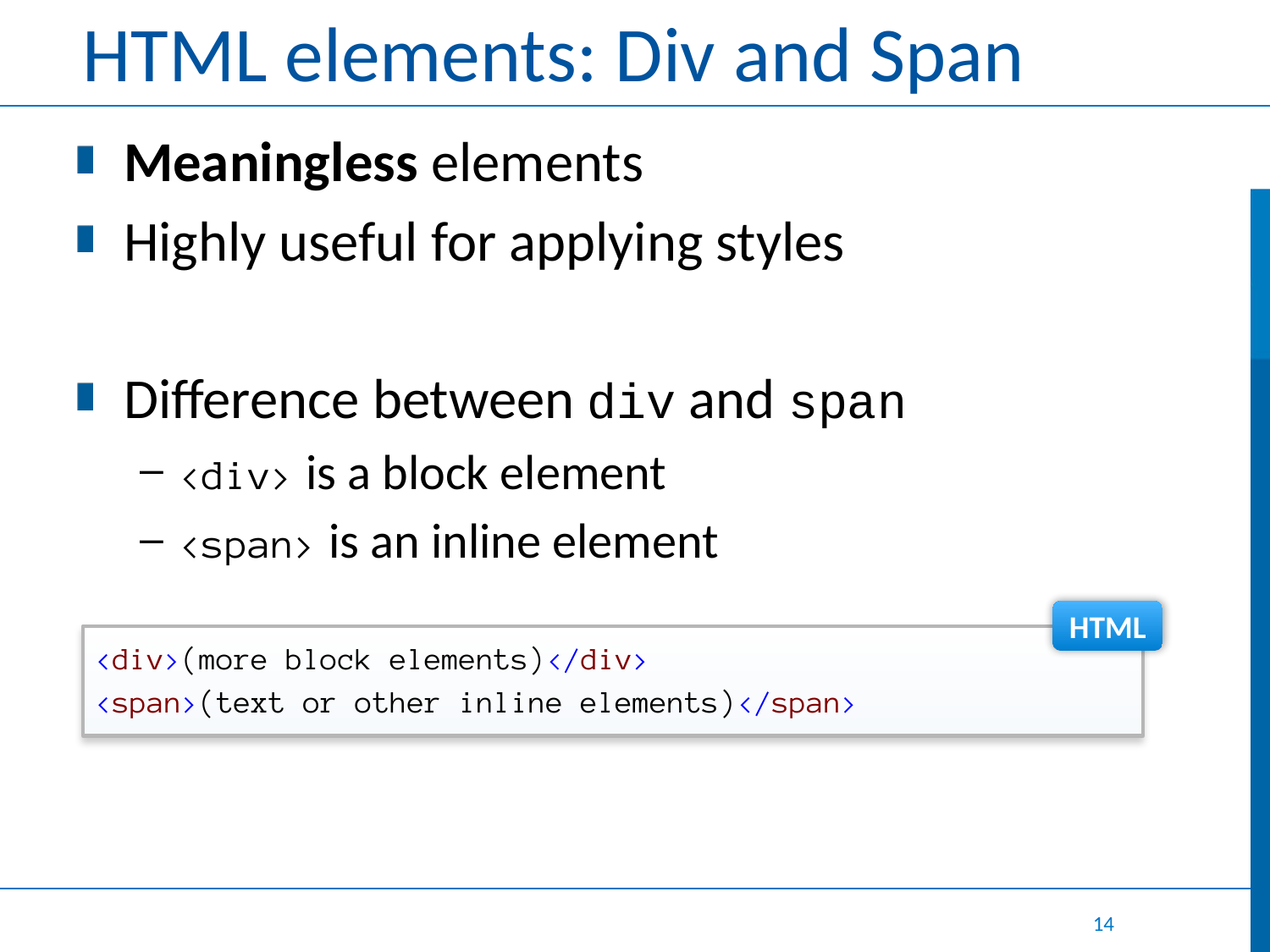

# HTML elements: Div and Span
Meaningless elements
Highly useful for applying styles

Difference between div and span
<div> is a block element
<span> is an inline element
HTML
<div>(more block elements)</div>
<span>(text or other inline elements)</span>
14